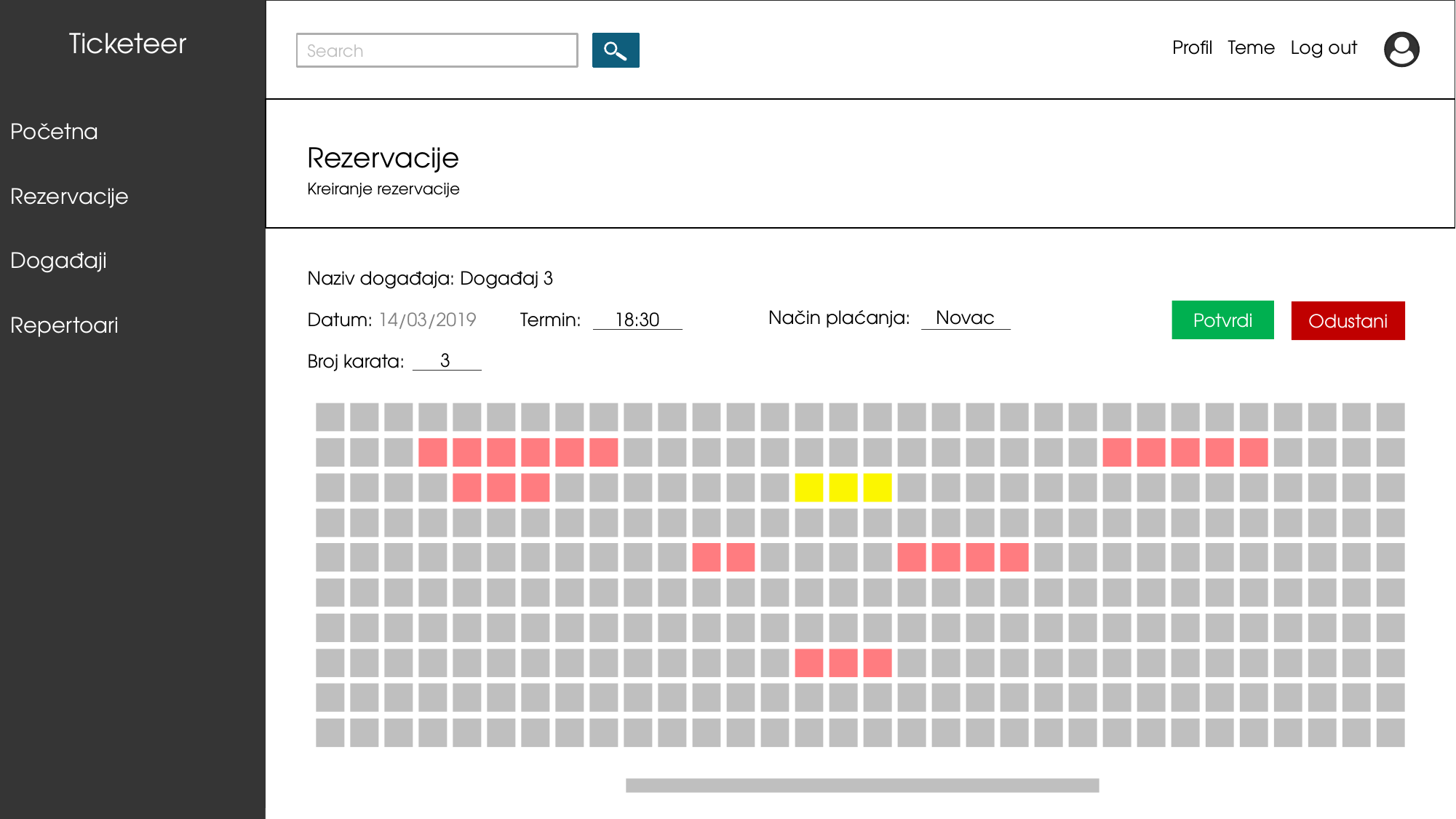

Ticketeer
Početna
Rezervacije
Događaji
Repertoari

Profil   Teme   Log out

Search

Rezervacije
Kreiranje rezervacije
Naziv događaja: Događaj 3
Potvrdi
Odustani
Datum: 14/03/2019
18:30
Termin:

3
Broj karata:

Novac
Način plaćanja: